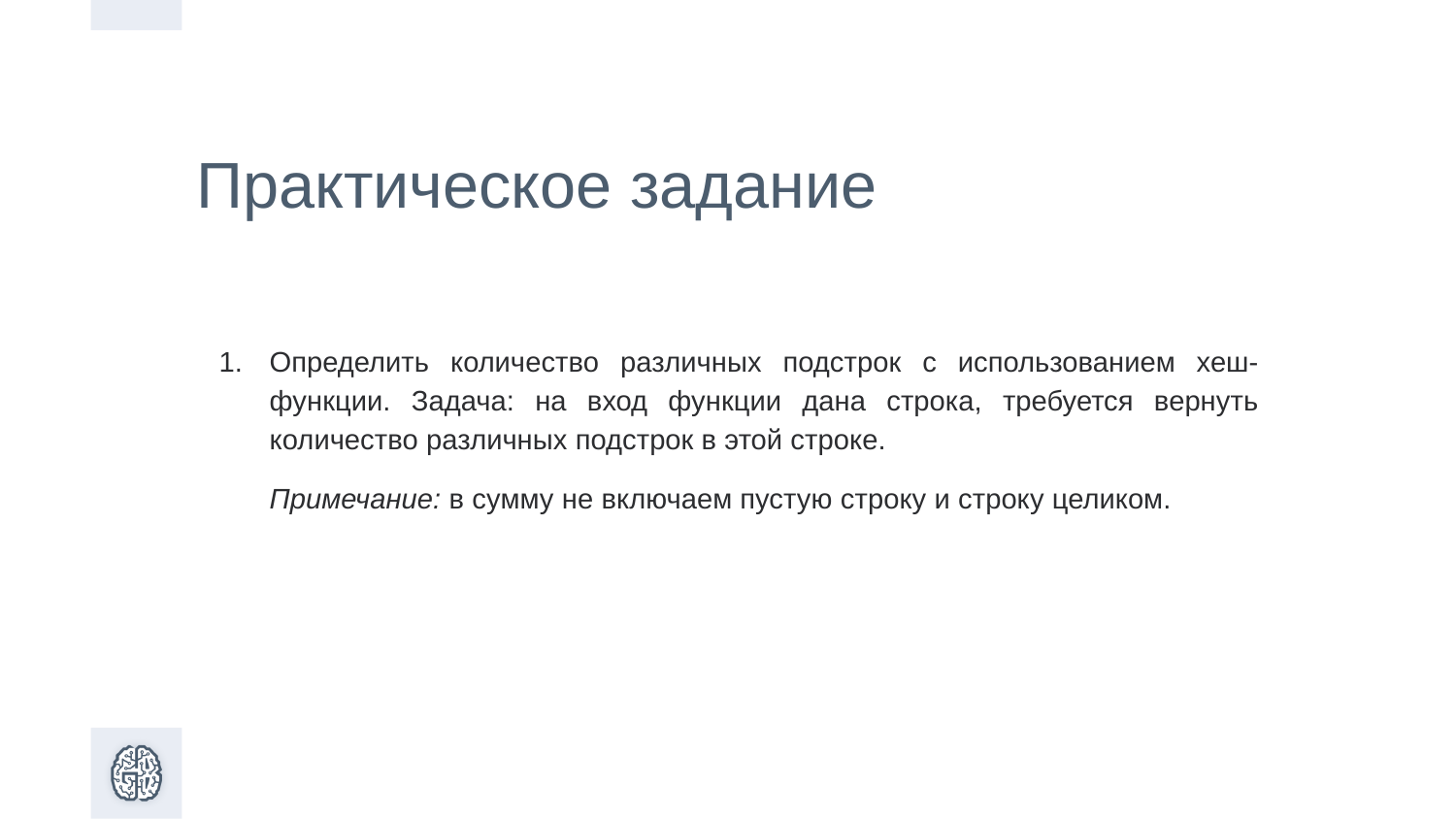

Практическое задание
Определить количество различных подстрок с использованием хеш-функции. Задача: на вход функции дана строка, требуется вернуть количество различных подстрок в этой строке.
Примечание: в сумму не включаем пустую строку и строку целиком.